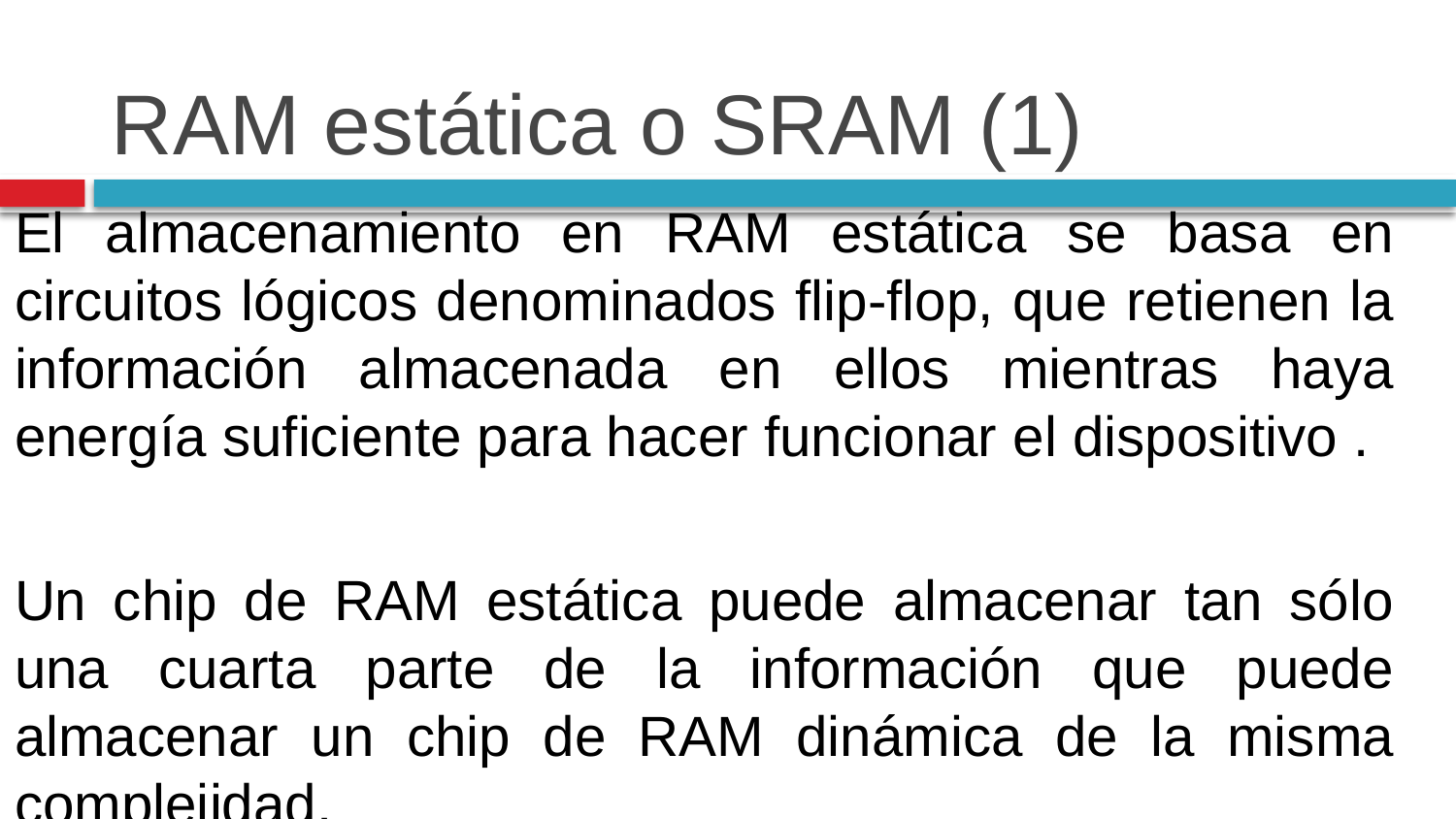

# RAM estática o SRAM (1)
El almacenamiento en RAM estática se basa en circuitos lógicos denominados flip-flop, que retienen la información almacenada en ellos mientras haya energía suficiente para hacer funcionar el dispositivo .

Un chip de RAM estática puede almacenar tan sólo una cuarta parte de la información que puede almacenar un chip de RAM dinámica de la misma complejidad.